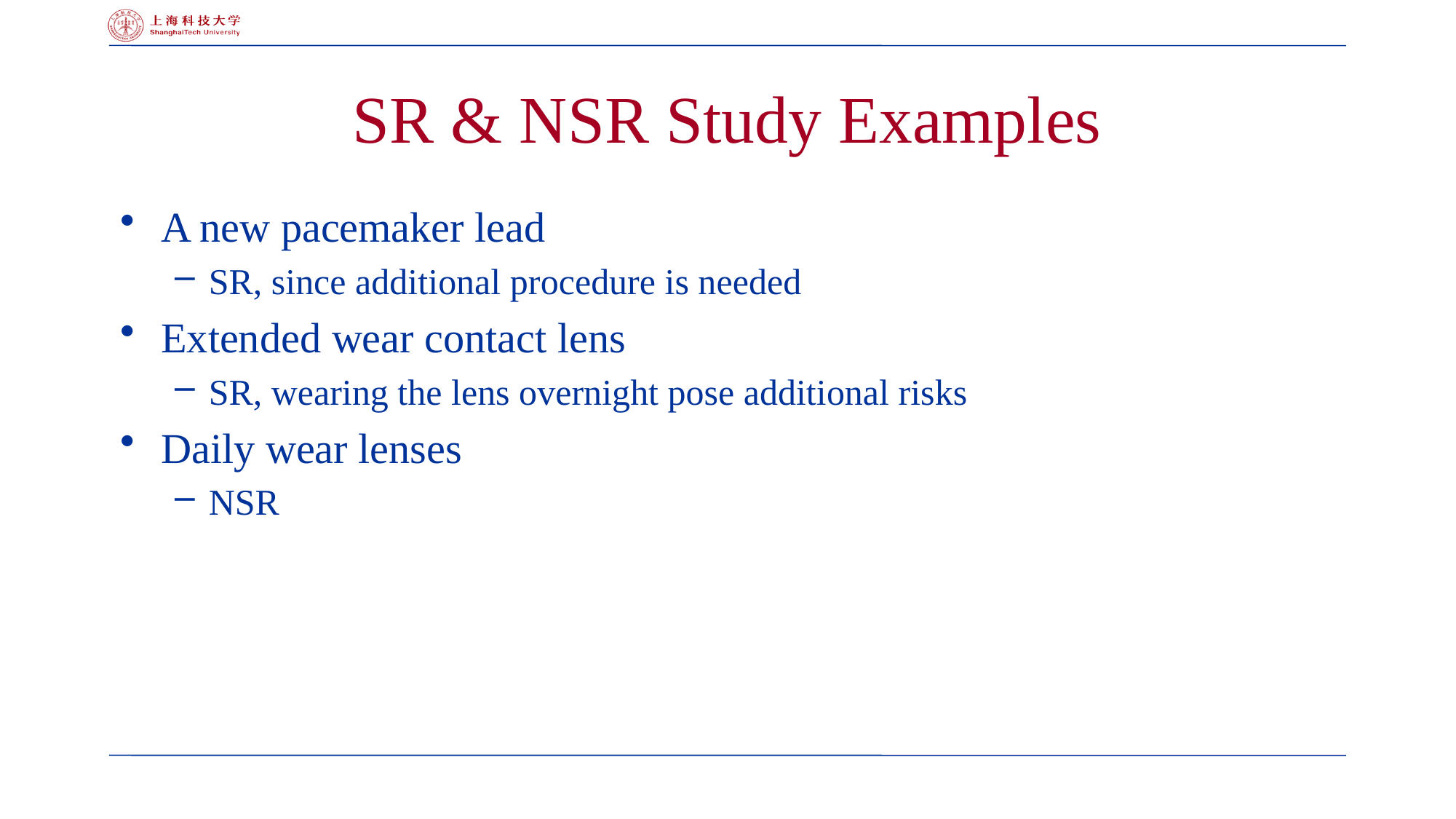

# SR & NSR Study Examples
A new pacemaker lead
SR, since additional procedure is needed
Extended wear contact lens
SR, wearing the lens overnight pose additional risks
Daily wear lenses
NSR
51